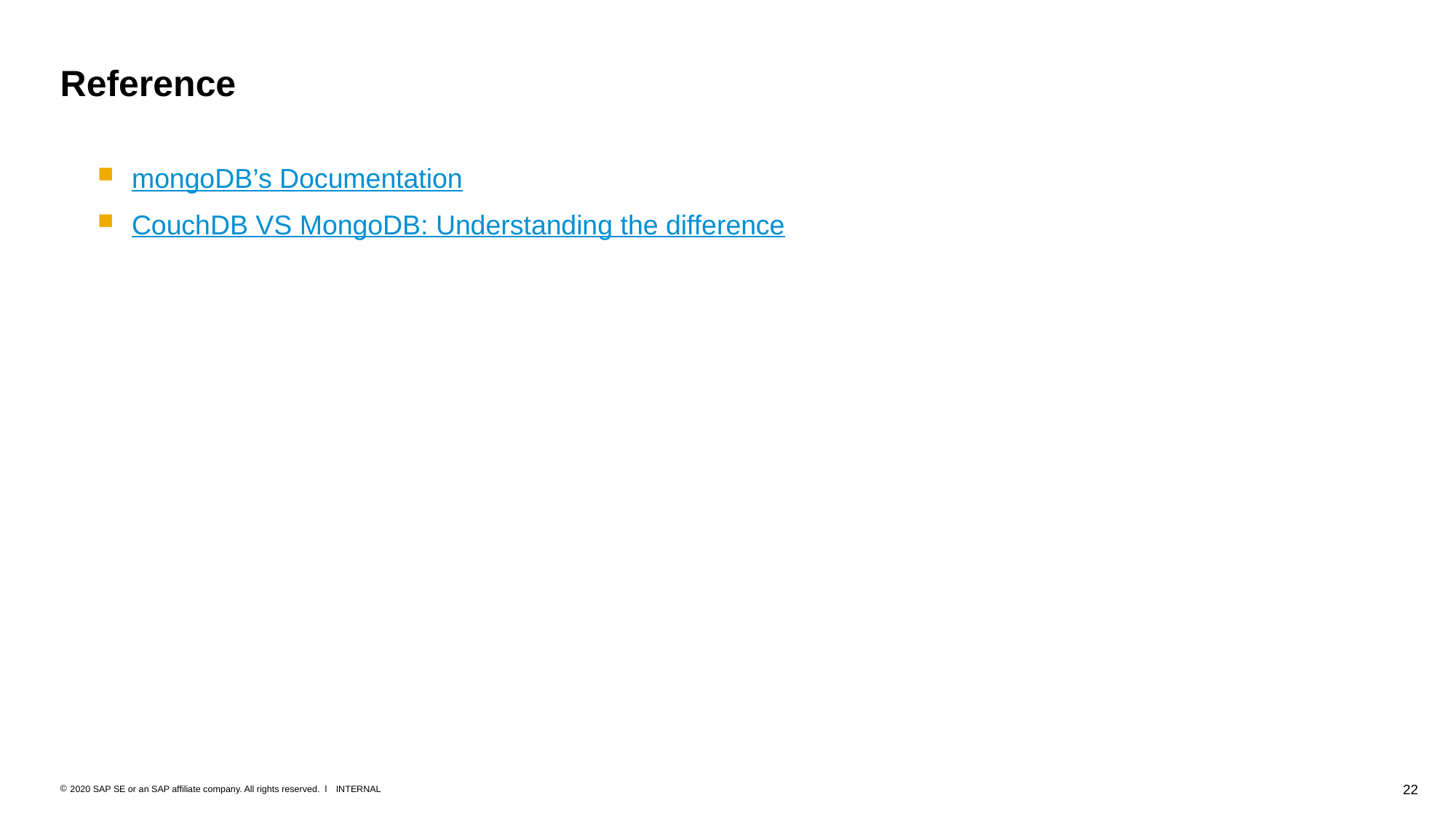

# Reference
mongoDB’s Documentation
CouchDB VS MongoDB: Understanding the difference